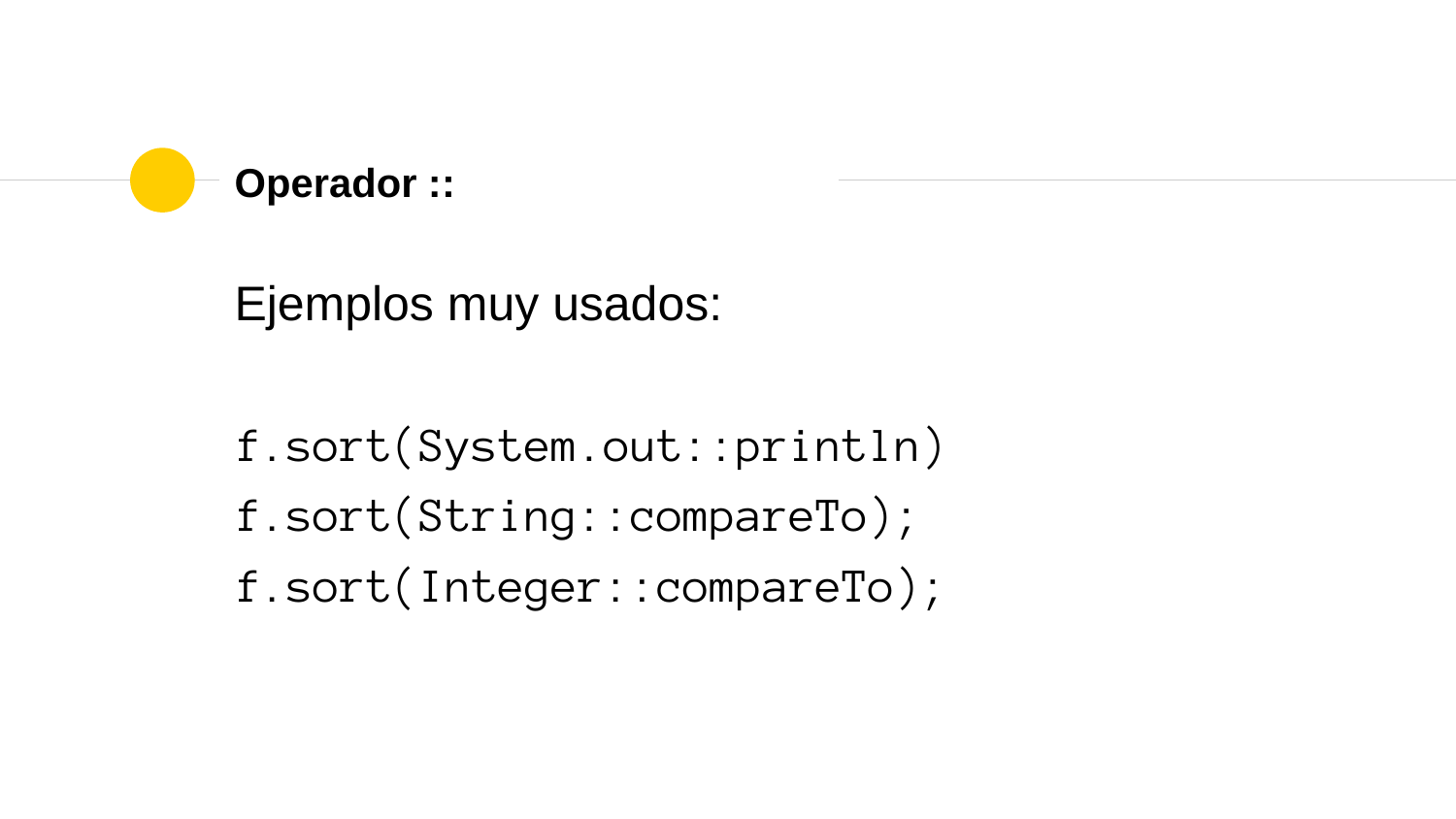

# Operador ::
Ejemplos muy usados:

f.sort(System.out::println)
f.sort(String::compareTo);
f.sort(Integer::compareTo);